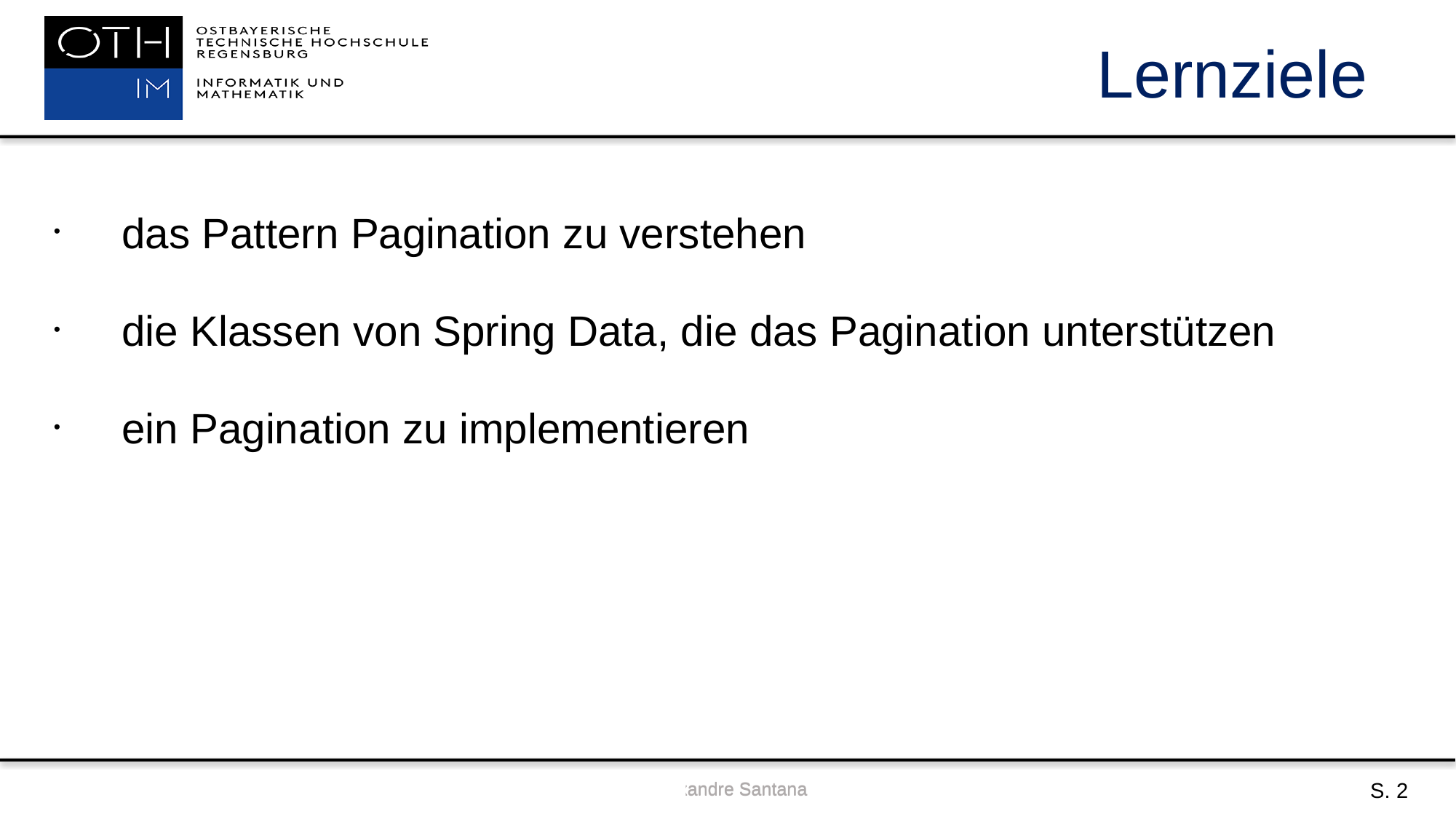

# Lernziele
das Pattern Pagination zu verstehen
die Klassen von Spring Data, die das Pagination unterstützen
ein Pagination zu implementieren